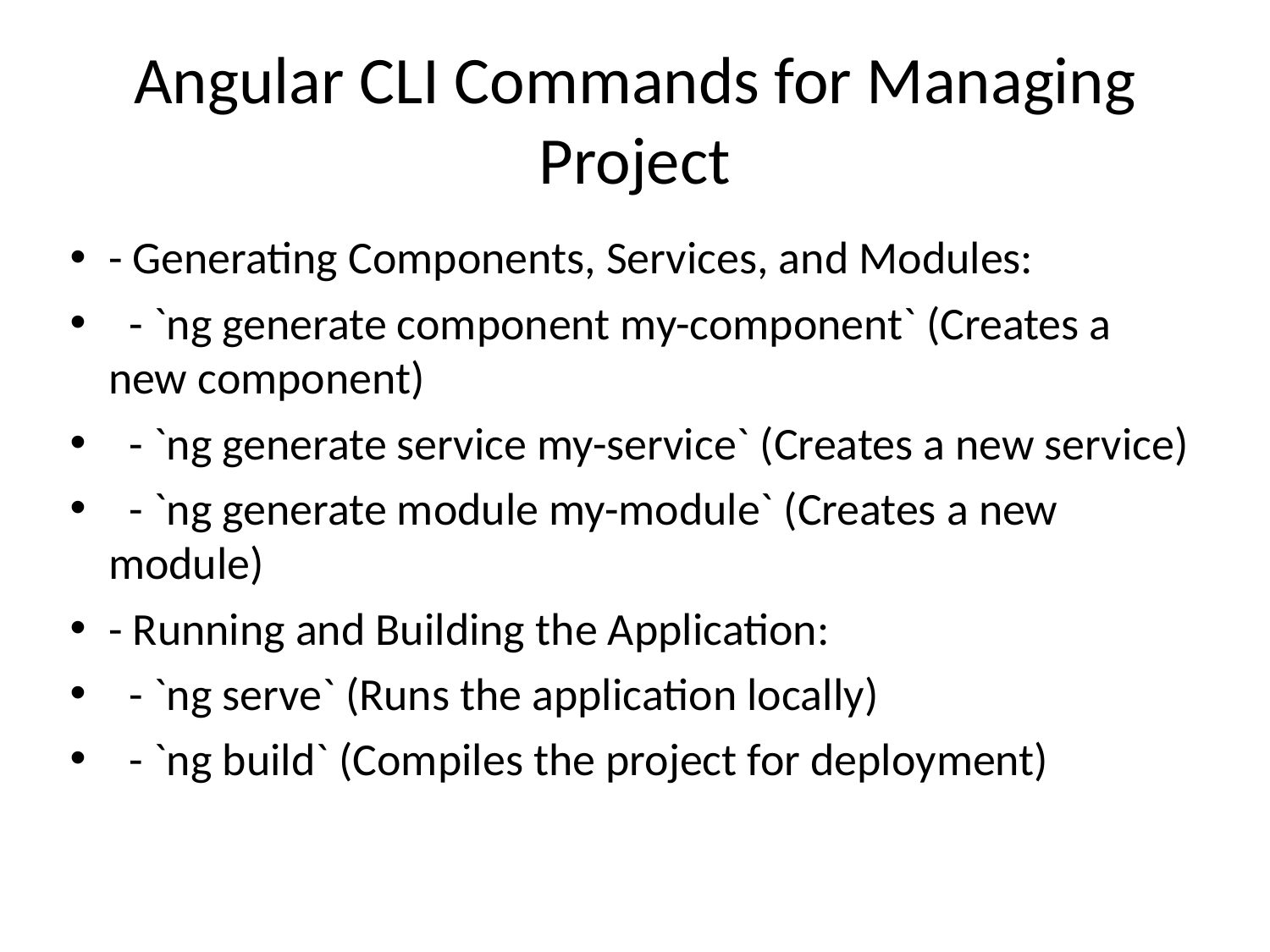

# Angular CLI Commands for Managing Project
- Generating Components, Services, and Modules:
  - `ng generate component my-component` (Creates a new component)
  - `ng generate service my-service` (Creates a new service)
  - `ng generate module my-module` (Creates a new module)
- Running and Building the Application:
  - `ng serve` (Runs the application locally)
  - `ng build` (Compiles the project for deployment)